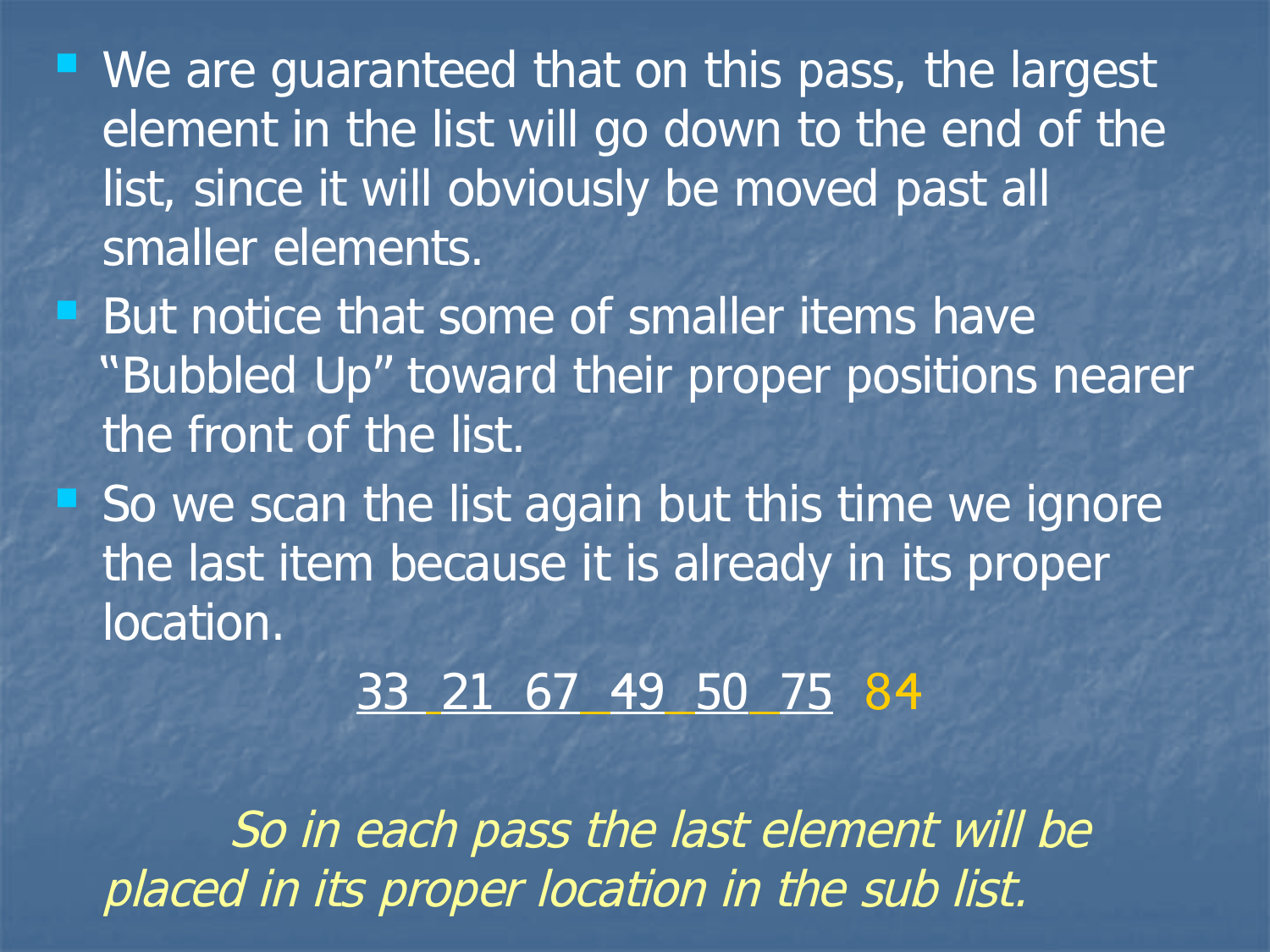

# We are guaranteed that on this pass, the largest element in the list will go down to the end of the list, since it will obviously be moved past all smaller elements.
But notice that some of smaller items have “Bubbled Up” toward their proper positions nearer the front of the list.
So we scan the list again but this time we ignore the last item because it is already in its proper location.
			33  21  67  49  50  75  84

		So in each pass the last element will be placed in its proper location in the sub list.